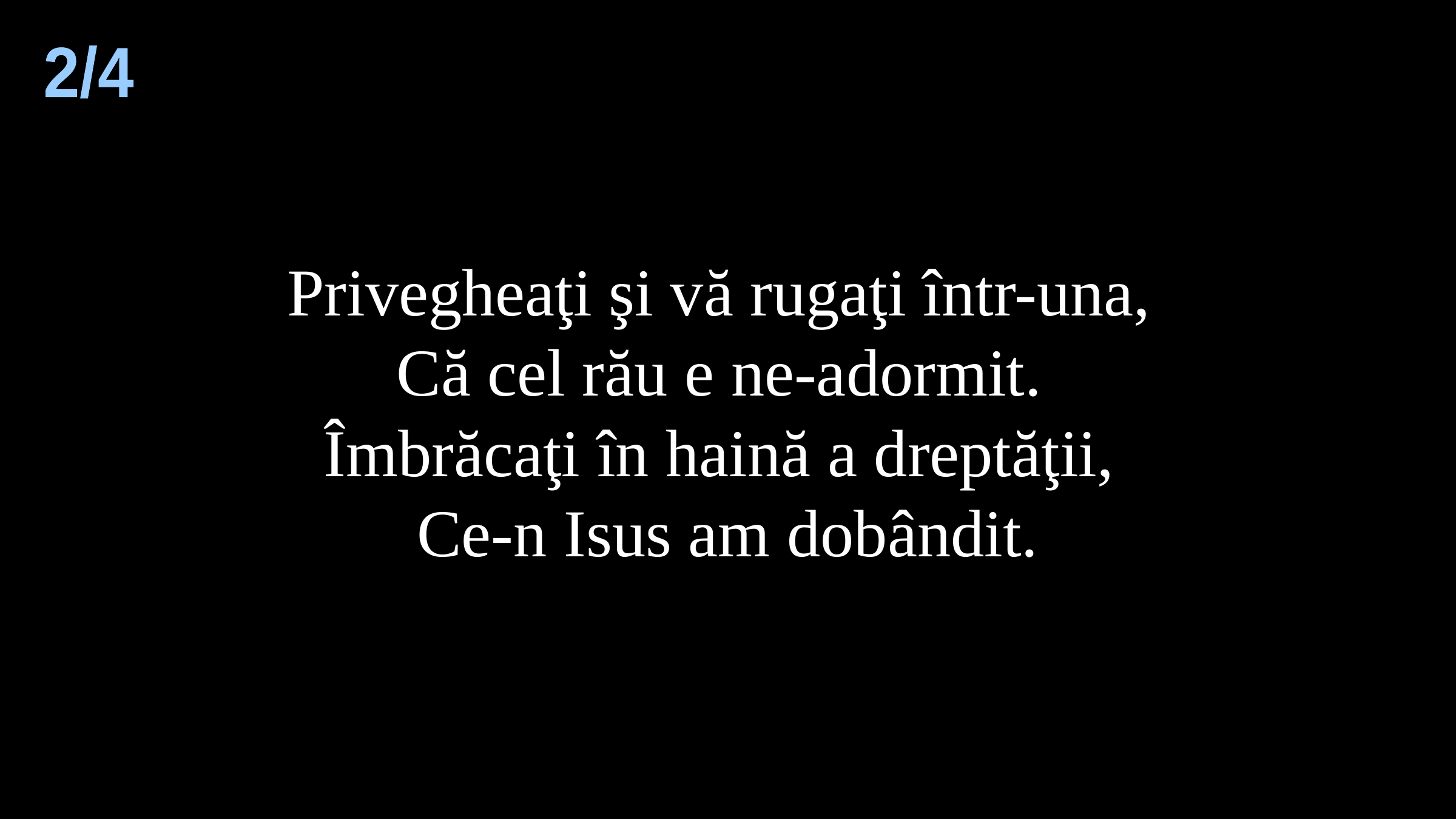

2/4
Privegheaţi şi vă rugaţi într-una,
Că cel rău e ne-adormit.
Îmbrăcaţi în haină a dreptăţii,
Ce-n Isus am dobândit.